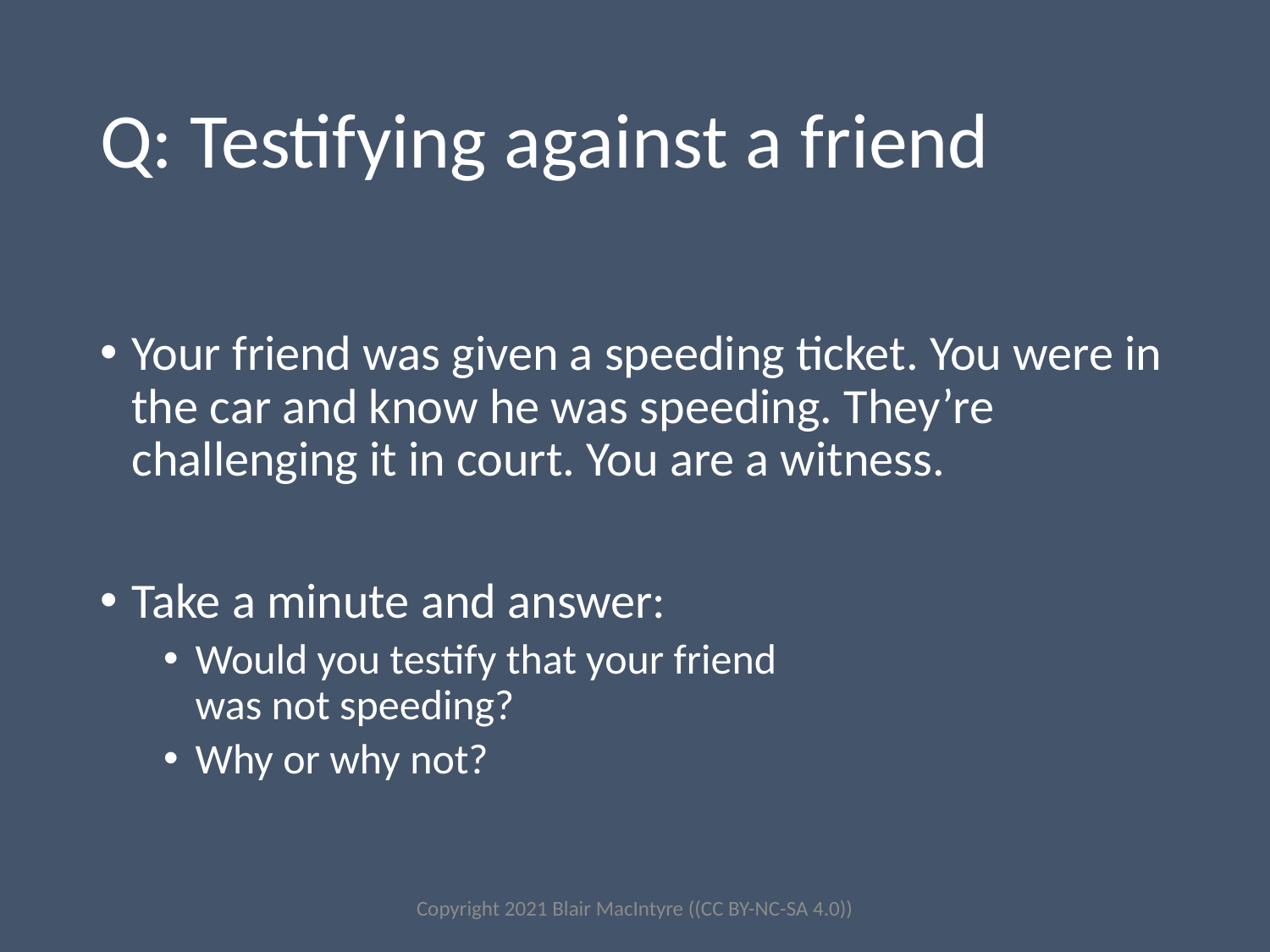

# Q: Testifying against a friend
Your friend was given a speeding ticket. You were in the car and know he was speeding. They’re challenging it in court. You are a witness.

Take a minute and answer:
Would you testify that your friend
was not speeding?
Why or why not?
Copyright 2021 Blair MacIntyre ((CC BY-NC-SA 4.0))